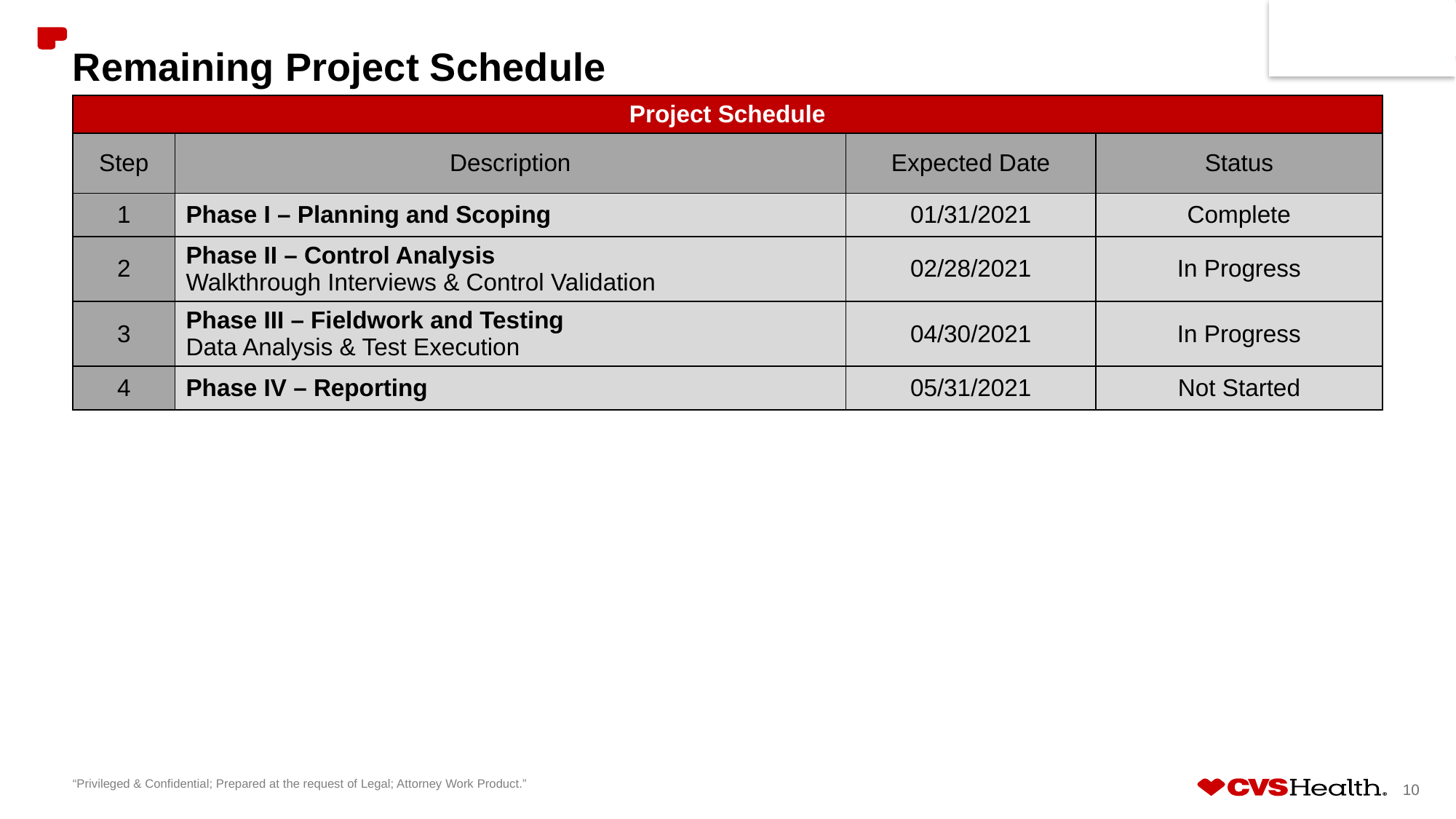

# Remaining Project Schedule
| Project Schedule |  |  |  |
| --- | --- | --- | --- |
| Step | Description | Expected Date | Status |
| 1 | Phase I – Planning and Scoping | 01/31/2021 | Complete |
| 2 | Phase II – Control Analysis Walkthrough Interviews & Control Validation | 02/28/2021 | In Progress |
| 3 | Phase III – Fieldwork and Testing Data Analysis & Test Execution | 04/30/2021 | In Progress |
| 4 | Phase IV – Reporting | 05/31/2021 | Not Started |
“Privileged & Confidential; Prepared at the request of Legal; Attorney Work Product.”
10